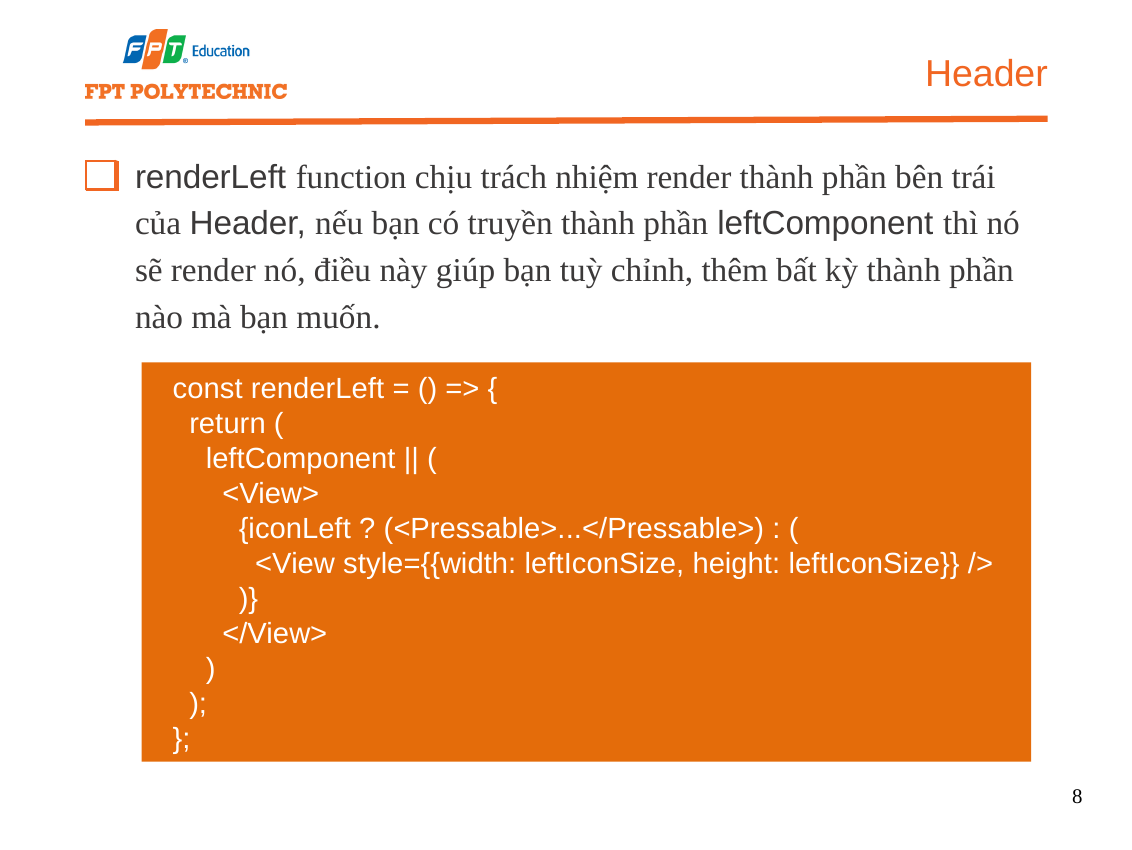

Header

renderLeft function chịu trách nhiệm render thành phần bên trái của Header, nếu bạn có truyền thành phần leftComponent thì nó sẽ render nó, điều này giúp bạn tuỳ chỉnh, thêm bất kỳ thành phần nào mà bạn muốn.

  const renderLeft = () => {
    return (
      leftComponent || (
        <View>
          {iconLeft ? (<Pressable>...</Pressable>) : (
            <View style={{width: leftIconSize, height: leftIconSize}} />
          )}
        </View>
      )
    );
  };
8